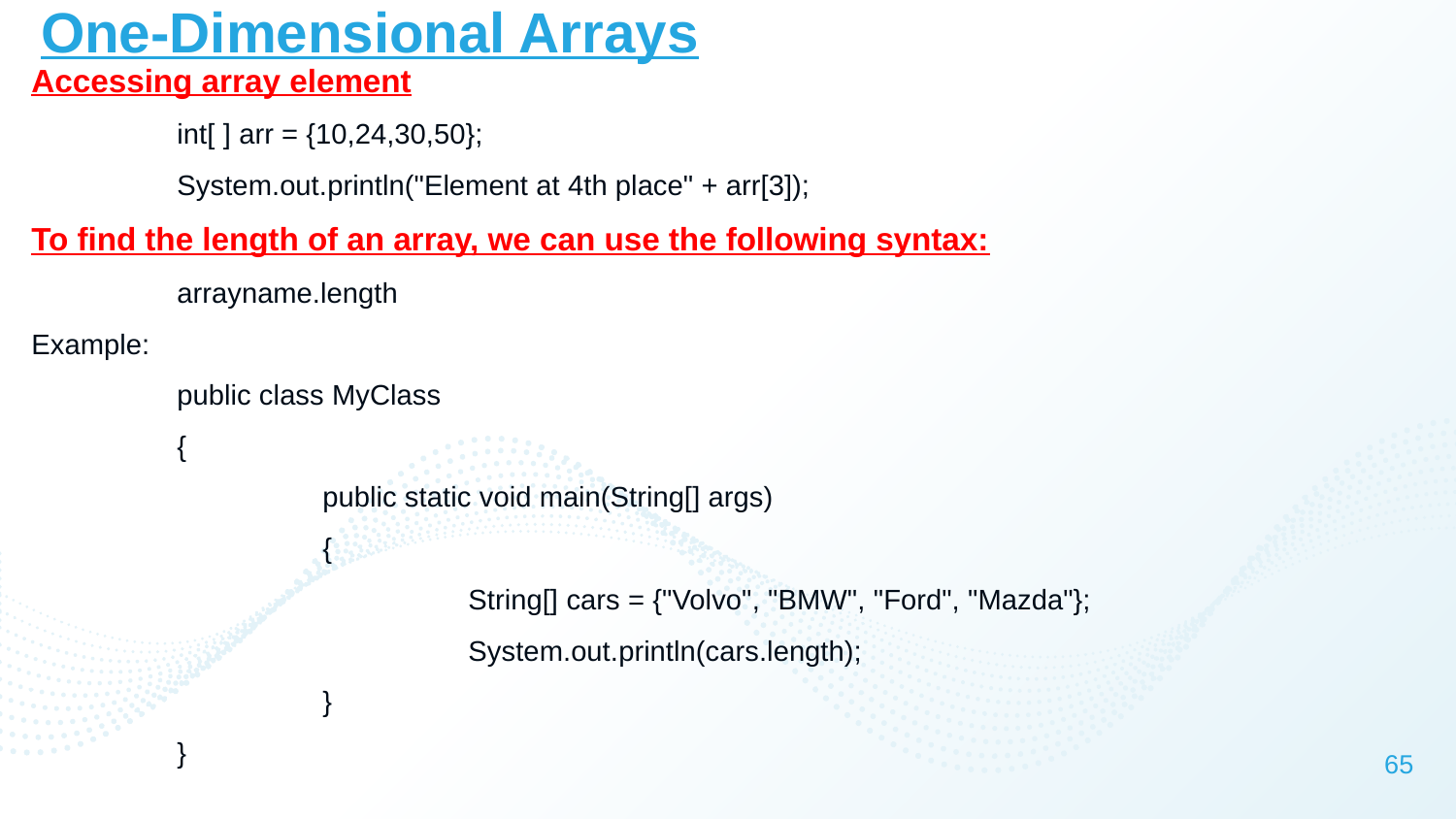

# One-Dimensional Arrays
Accessing array element
	int[ ] arr = {10,24,30,50};
	System.out.println("Element at 4th place" + arr[3]);
To find the length of an array, we can use the following syntax:
	arrayname.length
Example:
	public class MyClass
	{
		public static void main(String[] args)
		{
			String[] cars = {"Volvo", "BMW", "Ford", "Mazda"};
			System.out.println(cars.length);
		}
	}
65